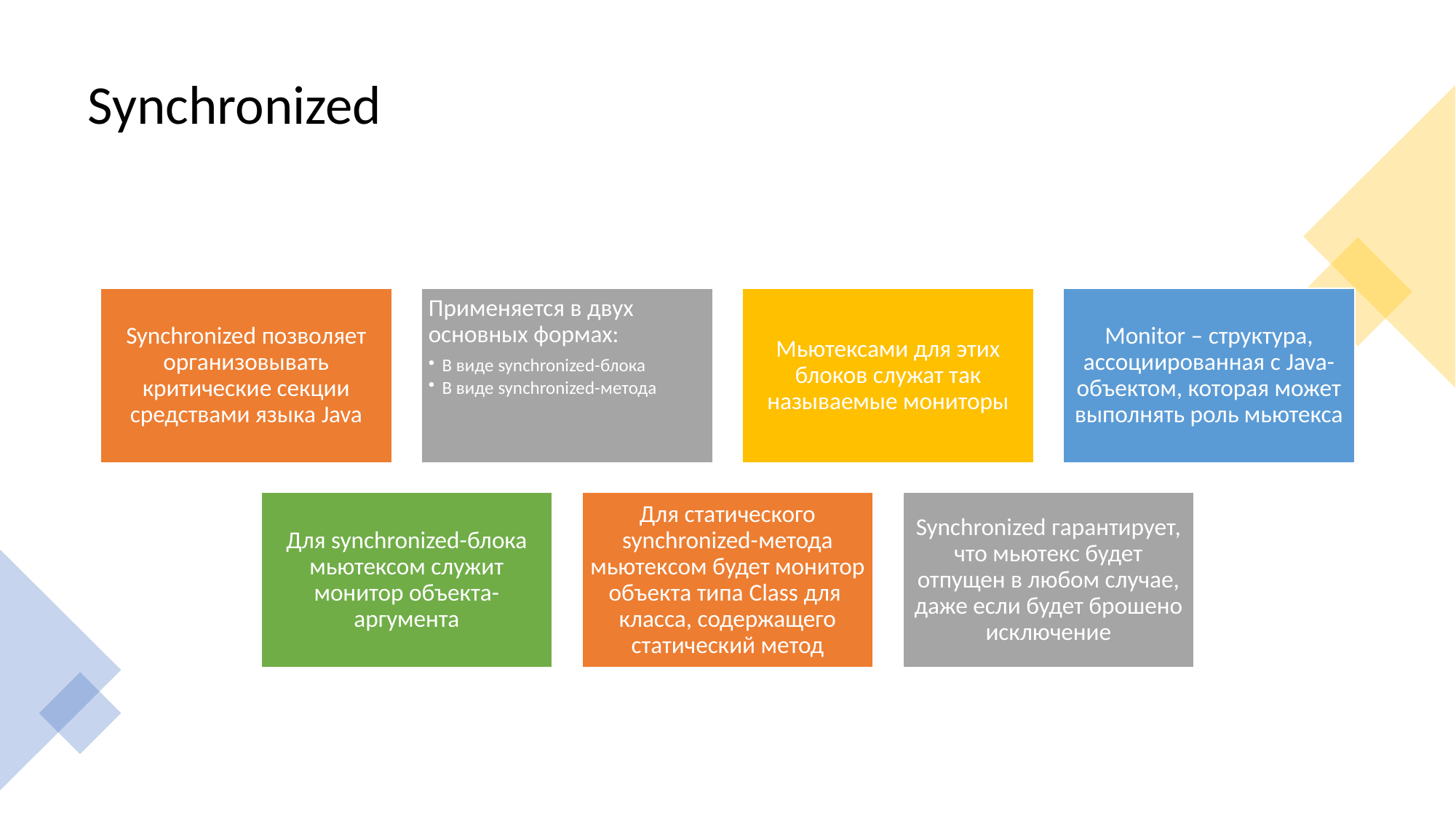

# Synchronized

Synchronized позволяет организовывать критические секции средствами языка Java
Применяется в двух основных формах:
В виде synchronized-блока
В виде synchronized-метода
Мьютексами для этих блоков служат так называемые мониторы
Monitor – структура, ассоциированная с Java-объектом, которая может выполнять роль мьютекса
Для synchronized-блока мьютексом служит монитор объекта-аргумента
Для статического synchronized-метода мьютекcом будет монитор объекта типа Class для  класса, содержащего статический метод
Synchronized гарантирует, что мьютекс будет отпущен в любом случае, даже если будет брошено исключение